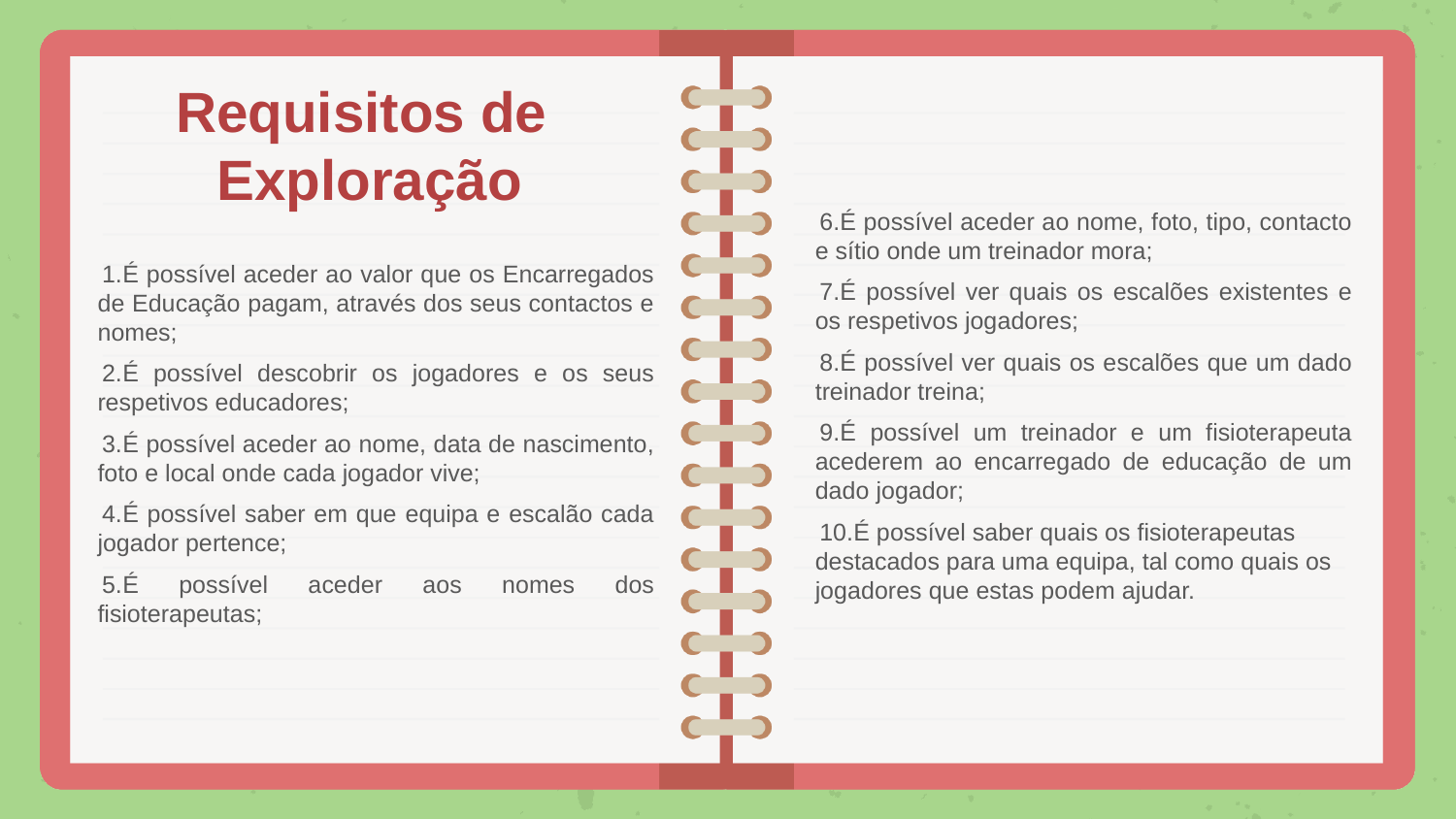

# Requisitos de Exploração
É possível aceder ao nome, foto, tipo, contacto e sítio onde um treinador mora;
É possível ver quais os escalões existentes e os respetivos jogadores;
É possível ver quais os escalões que um dado treinador treina;
É possível um treinador e um fisioterapeuta acederem ao encarregado de educação de um dado jogador;
É possível saber quais os fisioterapeutas destacados para uma equipa, tal como quais os jogadores que estas podem ajudar.
É possível aceder ao valor que os Encarregados de Educação pagam, através dos seus contactos e nomes;
É possível descobrir os jogadores e os seus respetivos educadores;
É possível aceder ao nome, data de nascimento, foto e local onde cada jogador vive;
É possível saber em que equipa e escalão cada jogador pertence;
É possível aceder aos nomes dos fisioterapeutas;